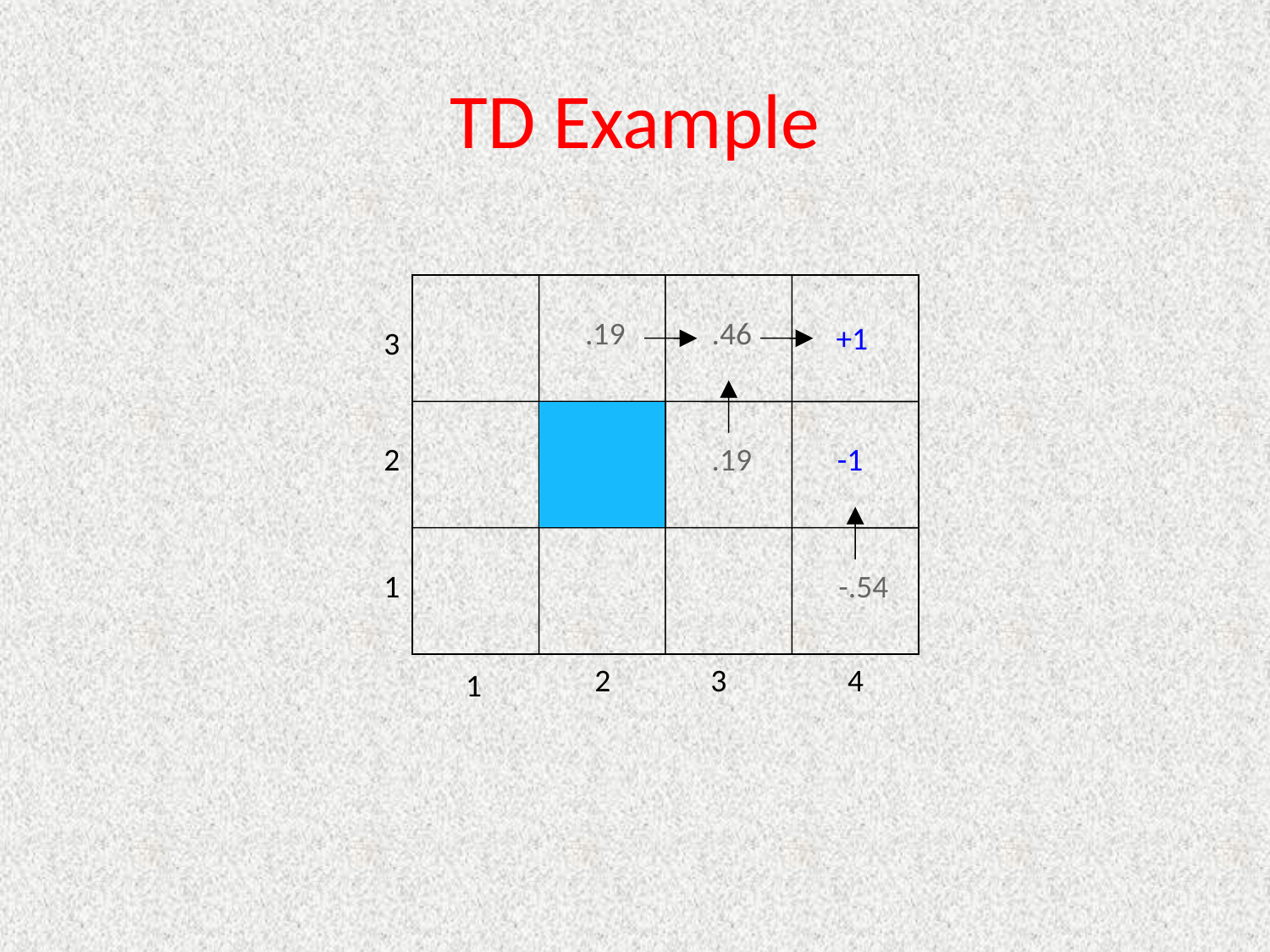

# TD Example

.19
.46
+1
3

2
.19
-1

1
-.54
2
3
4
1